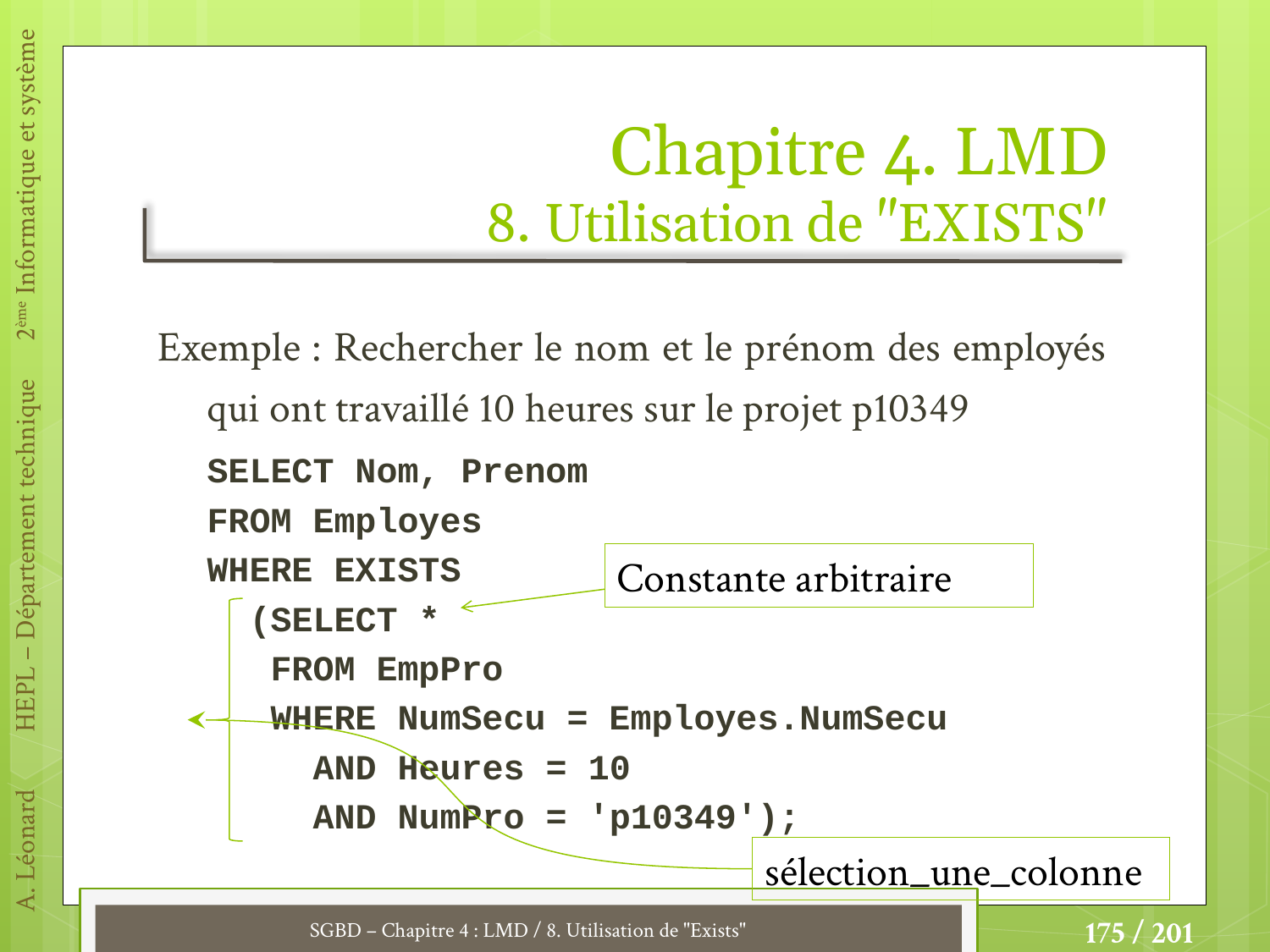

# Chapitre 4. LMD 8. Utilisation de "EXISTS"
Exemple : Rechercher le nom et le prénom des employés qui ont travaillé 10 heures sur le projet p10349
SELECT Nom, Prenom
FROM Employes
WHERE EXISTS
  (SELECT *
   FROM EmpPro
   WHERE NumSecu = Employes.NumSecu
     AND Heures = 10
     AND NumPro = 'p10349');
Constante arbitraire

sélection_une_colonne
SGBD – Chapitre 4 : LMD / 8. Utilisation de "Exists"